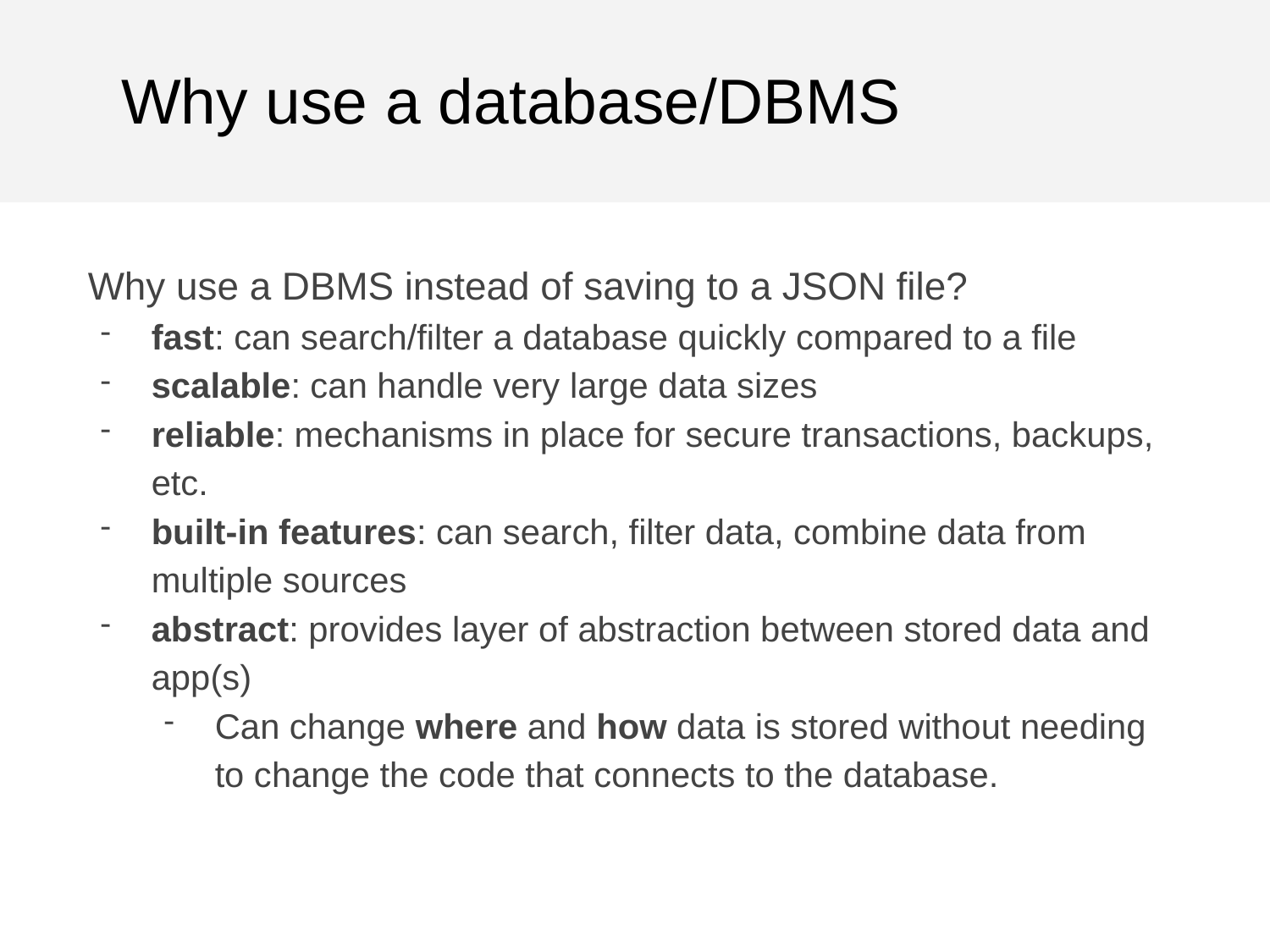

Why use a database/DBMS
Why use a DBMS instead of saving to a JSON file?
fast: can search/filter a database quickly compared to a file
scalable: can handle very large data sizes
reliable: mechanisms in place for secure transactions, backups, etc.
built-in features: can search, filter data, combine data from multiple sources
abstract: provides layer of abstraction between stored data and app(s)
Can change where and how data is stored without needing to change the code that connects to the database.